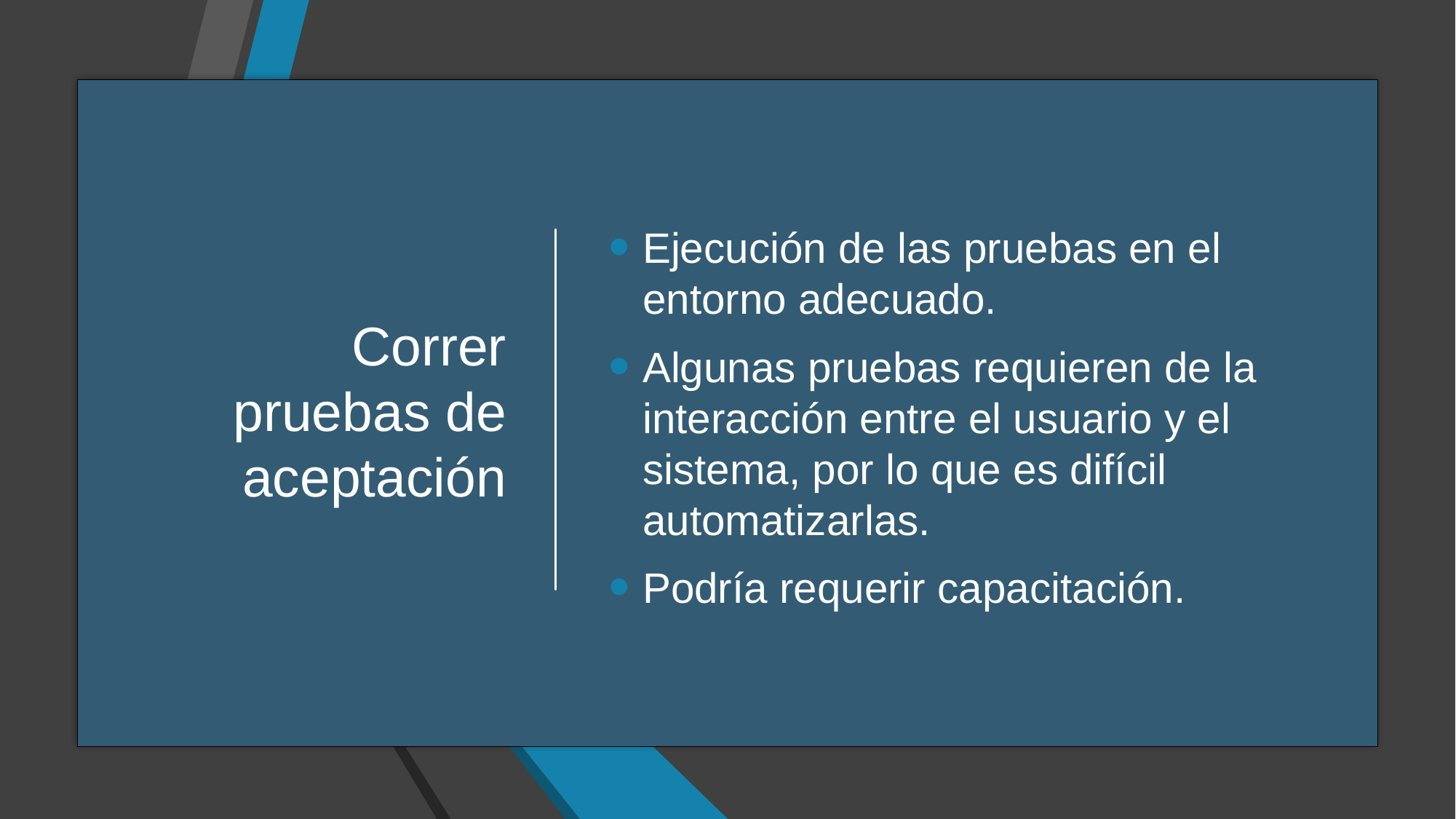

# Correr pruebas de aceptación
Ejecución de las pruebas en el entorno adecuado.
Algunas pruebas requieren de la interacción entre el usuario y el sistema, por lo que es difícil automatizarlas.
Podría requerir capacitación.